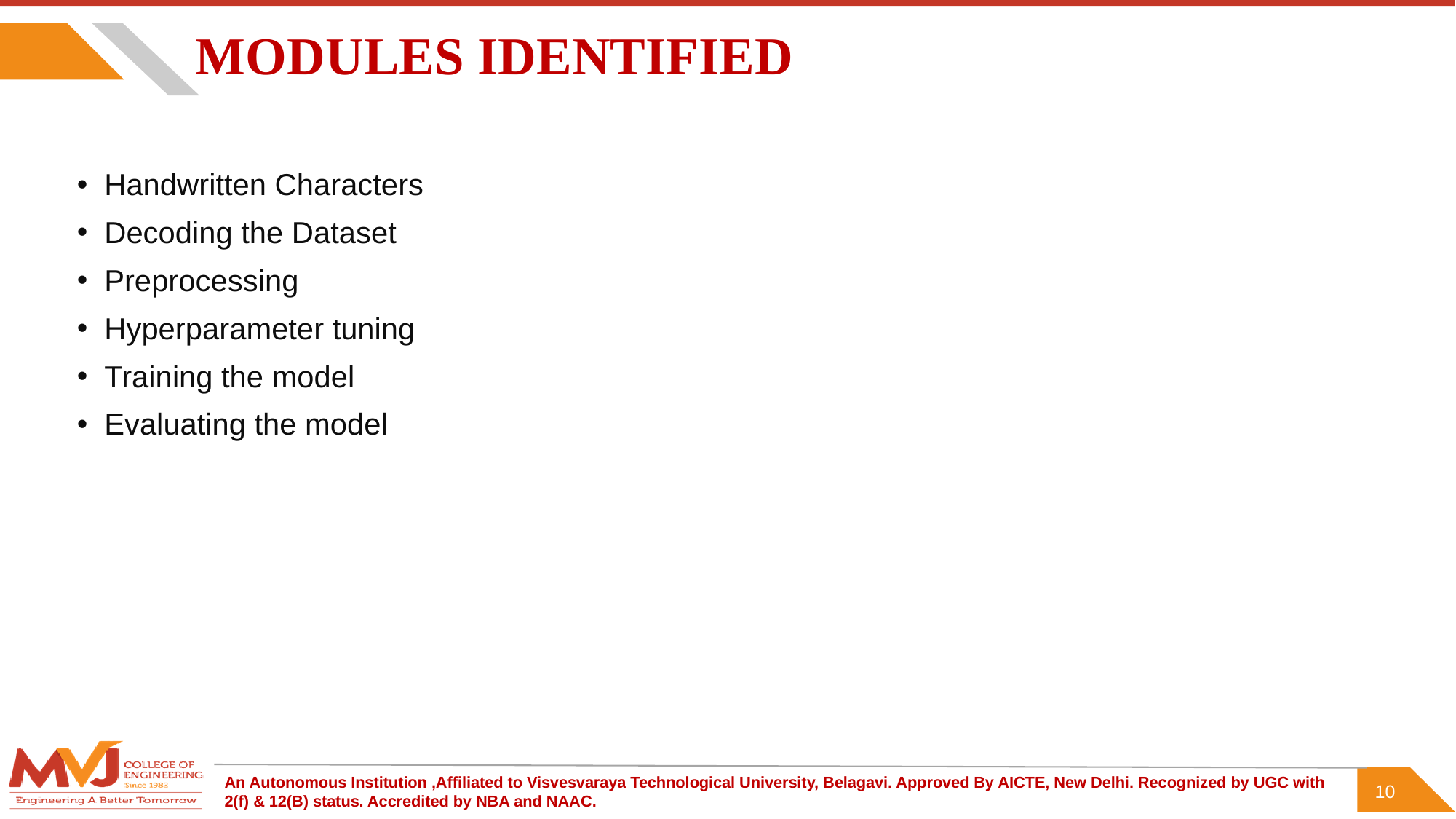

# MODULES IDENTIFIED
Handwritten Characters
Decoding the Dataset
Preprocessing
Hyperparameter tuning
Training the model
Evaluating the model
10